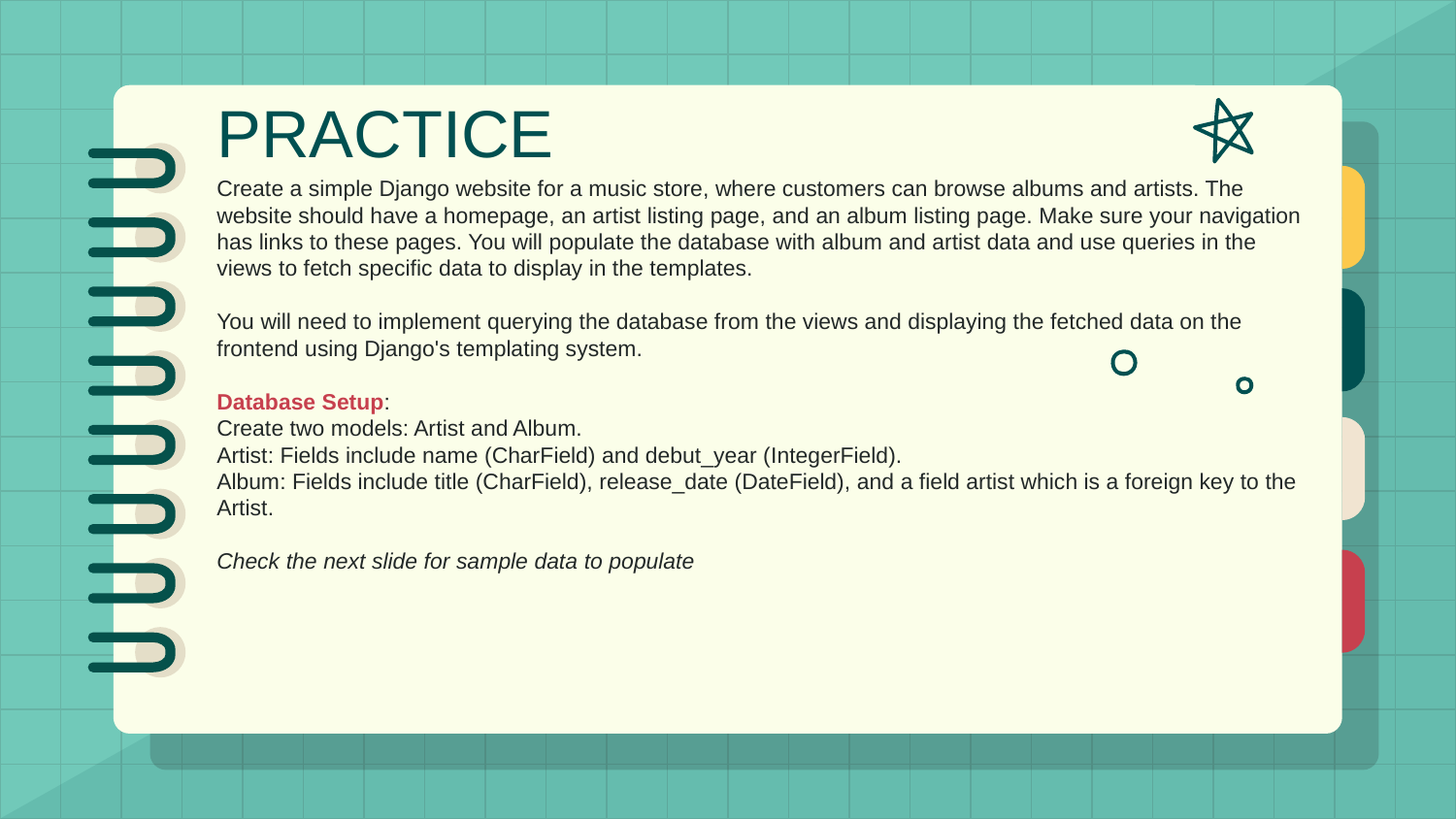

# PRACTICE

Create a simple Django website for a music store, where customers can browse albums and artists. The website should have a homepage, an artist listing page, and an album listing page. Make sure your navigation has links to these pages. You will populate the database with album and artist data and use queries in the views to fetch specific data to display in the templates.

You will need to implement querying the database from the views and displaying the fetched data on the frontend using Django's templating system.

Database Setup:
Create two models: Artist and Album.
Artist: Fields include name (CharField) and debut_year (IntegerField).
Album: Fields include title (CharField), release_date (DateField), and a field artist which is a foreign key to the Artist.

Check the next slide for sample data to populate